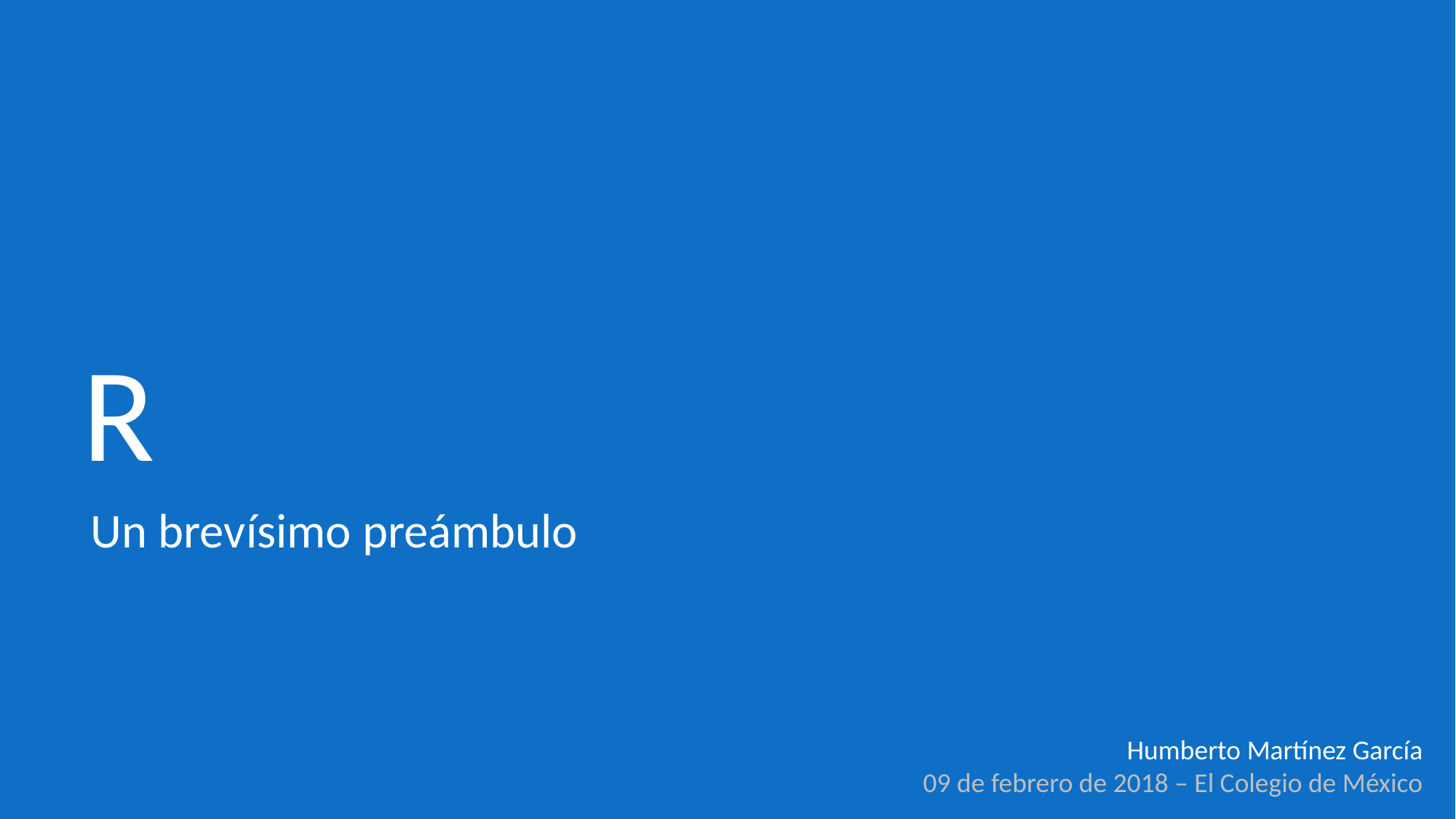

# R
Un brevísimo preámbulo

Humberto Martínez García
09 de febrero de 2018 – El Colegio de México